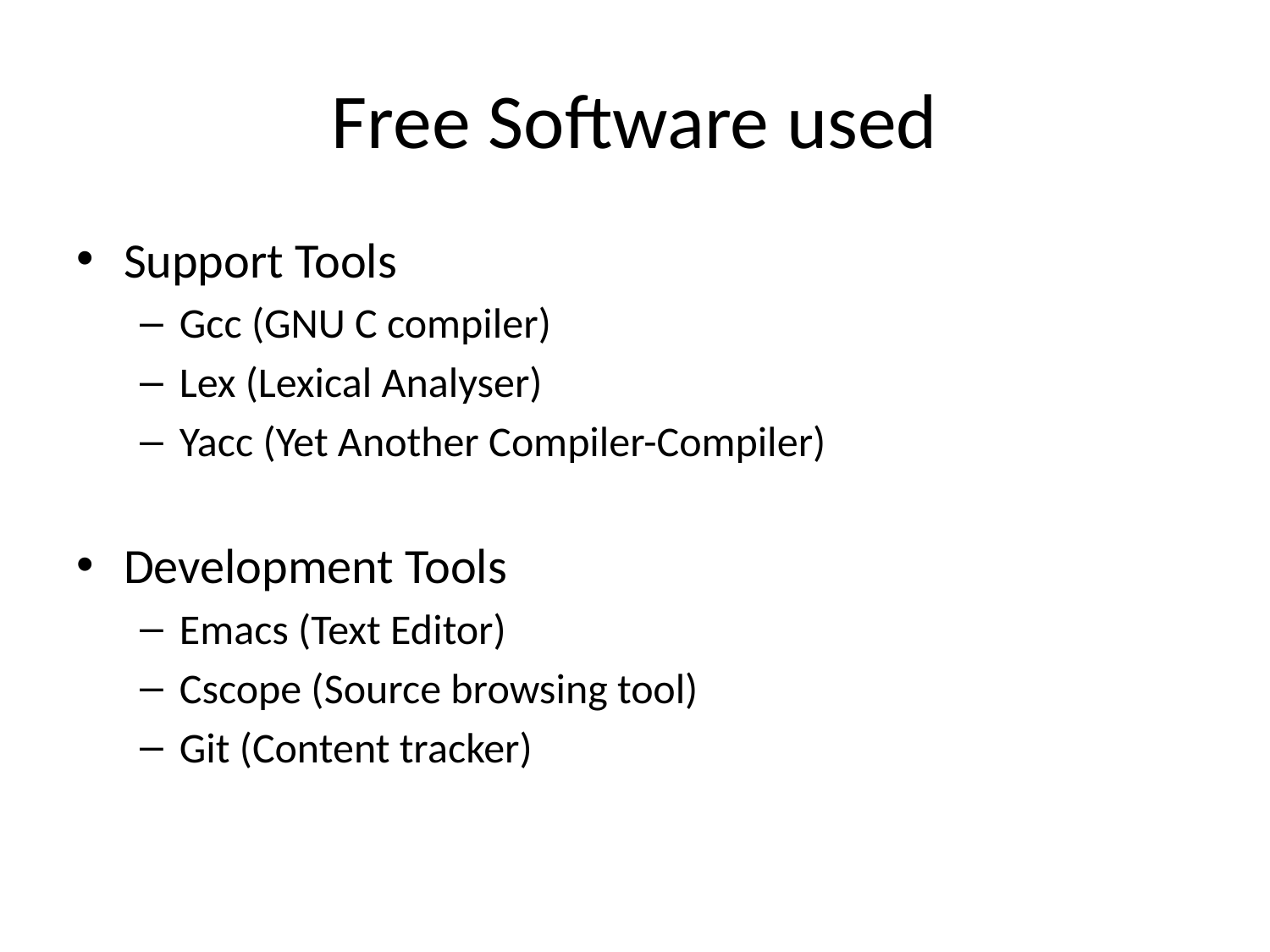

# Free Software used
Support Tools
Gcc (GNU C compiler)
Lex (Lexical Analyser)
Yacc (Yet Another Compiler-Compiler)

Development Tools
Emacs (Text Editor)
Cscope (Source browsing tool)
Git (Content tracker)